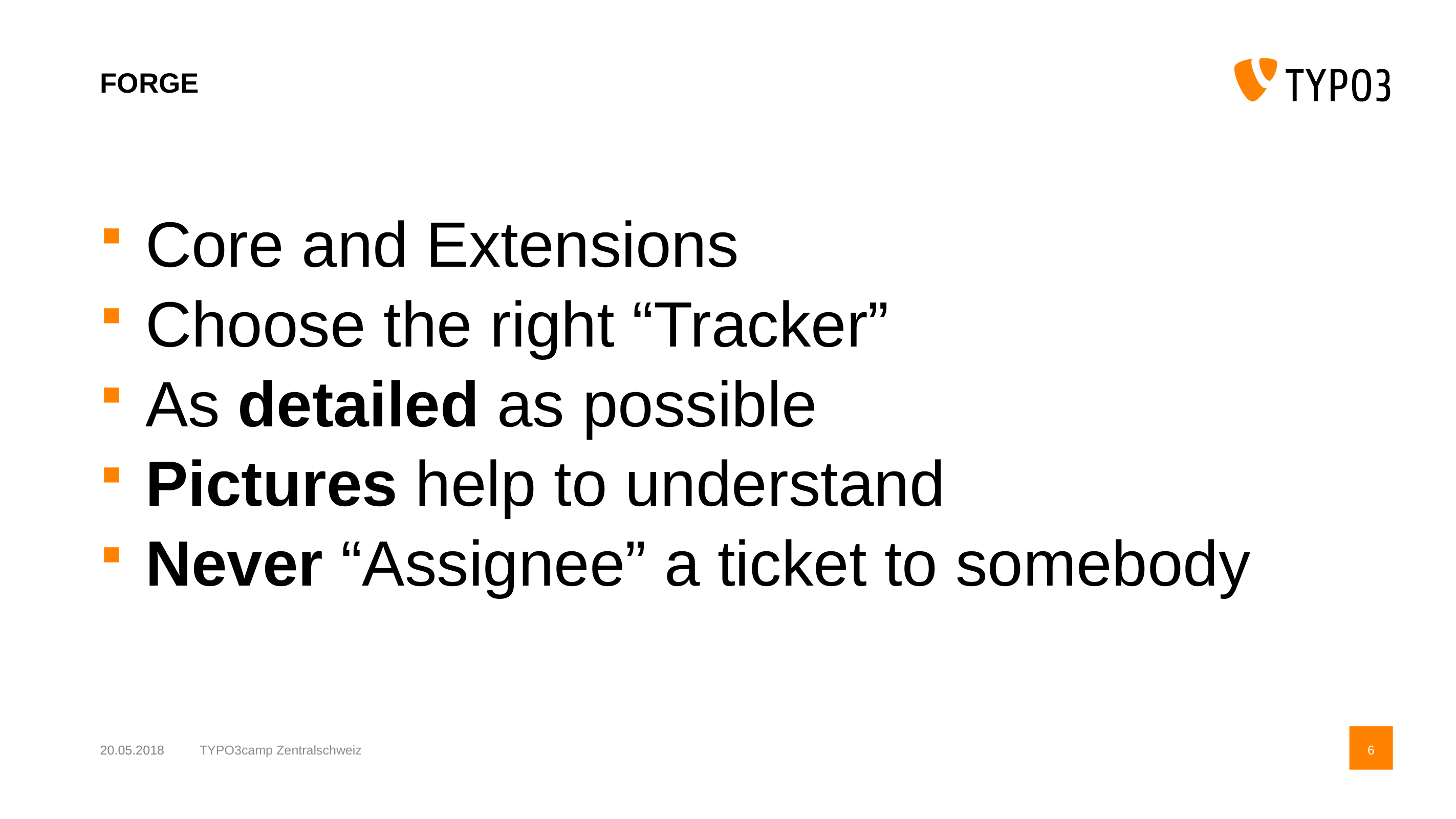

# Forge
Core and Extensions
Choose the right “Tracker”
As detailed as possible
Pictures help to understand
Never “Assignee” a ticket to somebody
20.05.2018
TYPO3camp Zentralschweiz
6